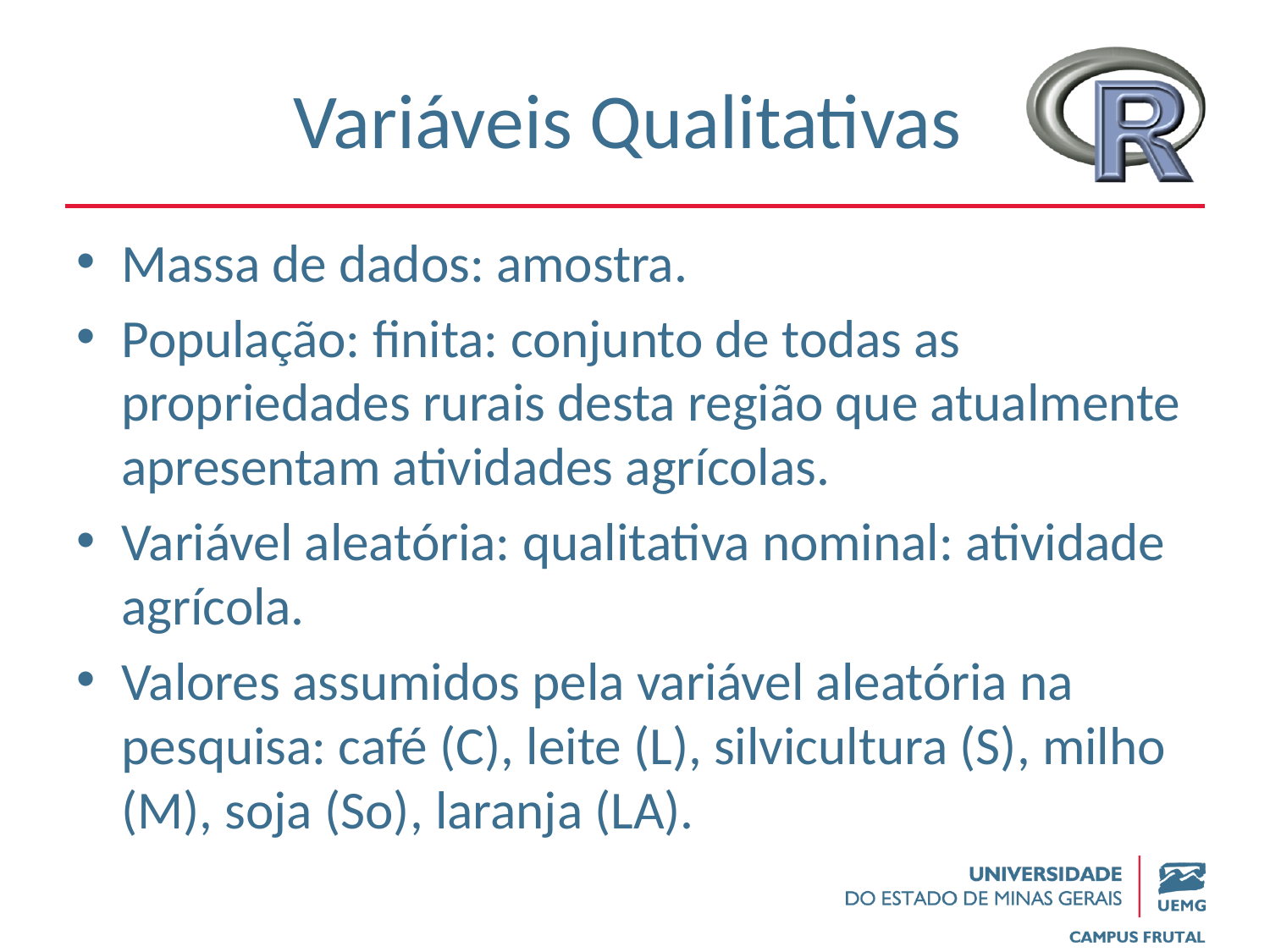

# Variáveis Qualitativas
Massa de dados: amostra.
População: finita: conjunto de todas as propriedades rurais desta região que atualmente apresentam atividades agrícolas.
Variável aleatória: qualitativa nominal: atividade agrícola.
Valores assumidos pela variável aleatória na pesquisa: café (C), leite (L), silvicultura (S), milho (M), soja (So), laranja (LA).